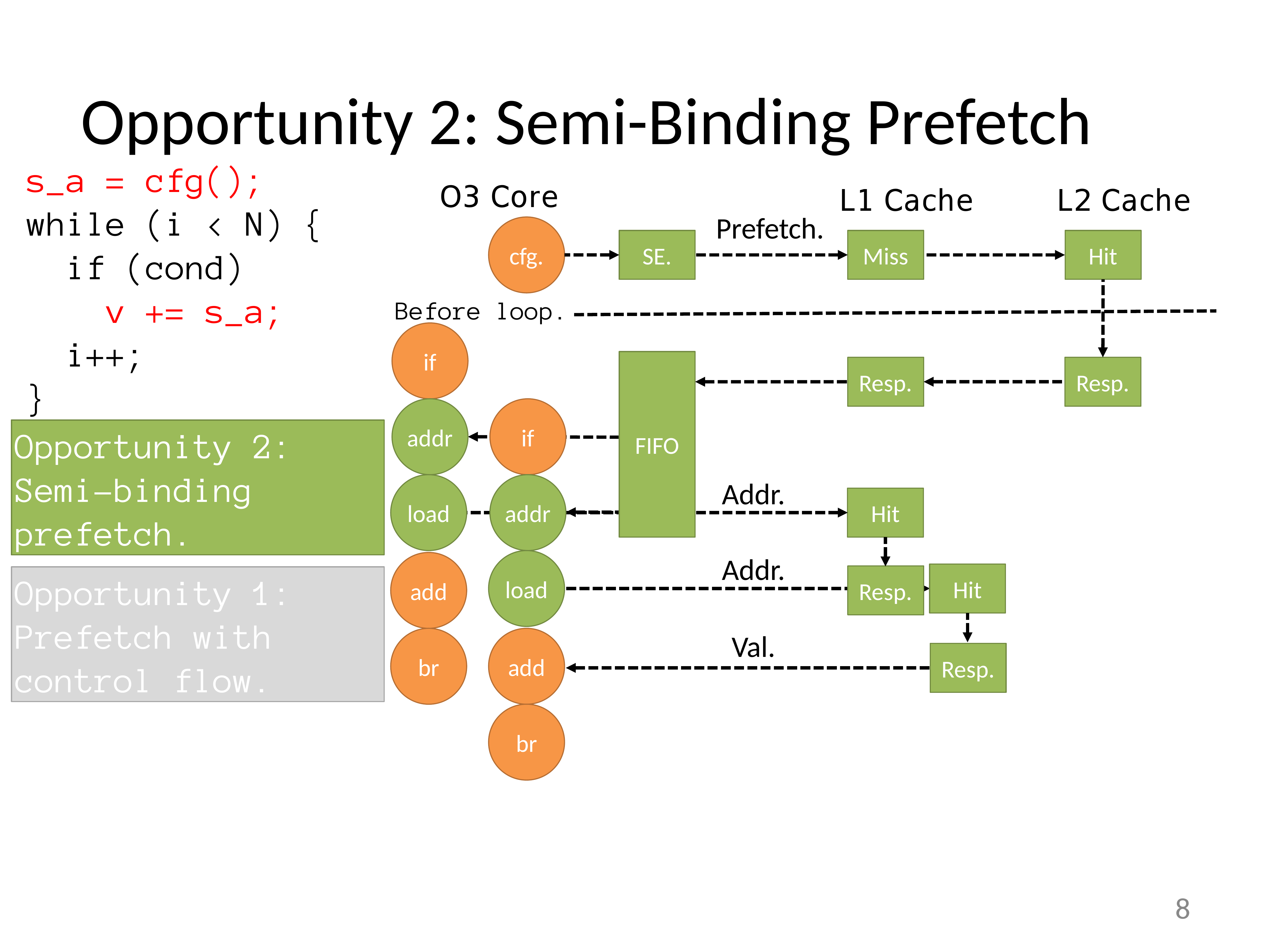

# Opportunity 2: Semi-Binding Prefetch
s_a = cfg();
while (i < N) {
  if (cond)
    v += s_a;
  i++;
}
O3 Core
L1 Cache
L2 Cache
Prefetch.
cfg.
SE.
Miss
Hit
Before loop.
if
FIFO
Resp.
Resp.
addr
Addr.
load
addr
Hit
Addr.
load
Hit
Resp.
Val.
Resp.
if
Overhead 2:
Similar address computation/loads.
Opportunity 2:
Semi-binding prefetch.
add
br
add
br
Opportunity 1:
Prefetch with control flow.
8